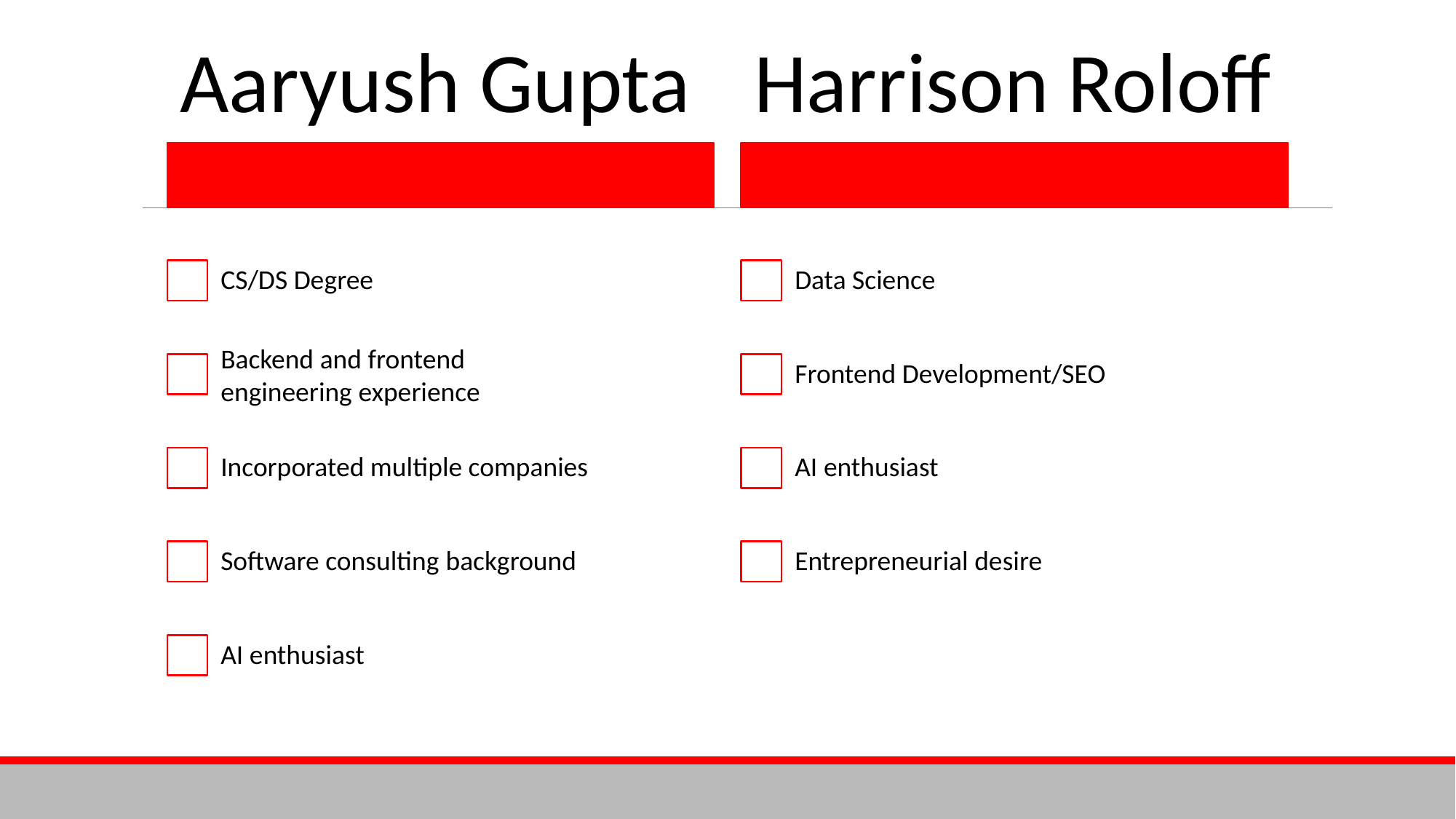

Aaryush Gupta
Harrison Roloff

CS/DS Degree
Data Science

Backend and frontend engineering experience
Frontend Development/SEO

Incorporated multiple companies
AI enthusiast

Software consulting background
Entrepreneurial desire

AI enthusiast